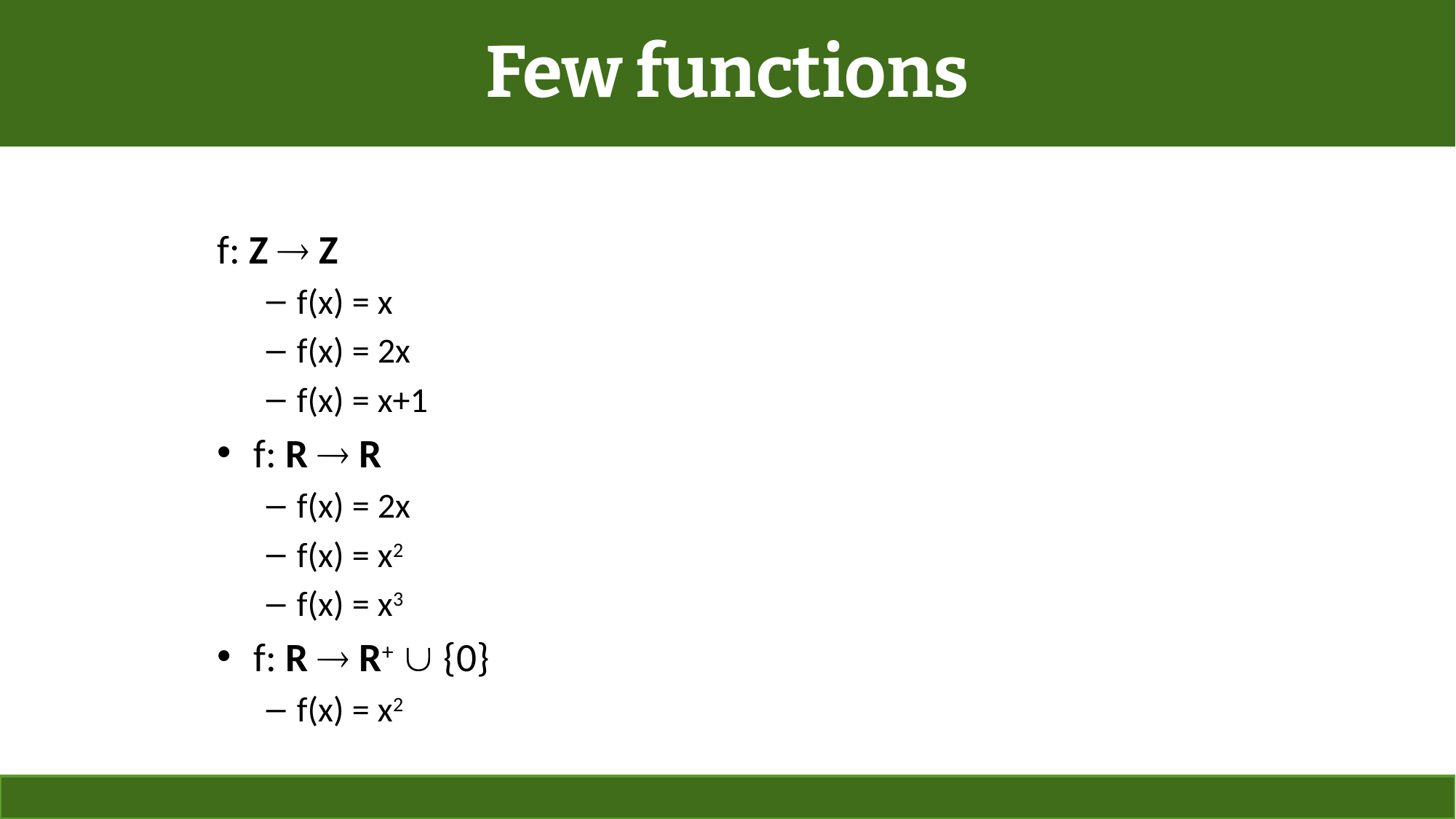

Few functions
# Few Examples
f: Z → Z
f(x) = x
f(x) = 2x
f(x) = x+1
f: R → R
f(x) = 2x
f(x) = x2
f(x) = x3
f: R → R+ ∪ {0}
f(x) = x2